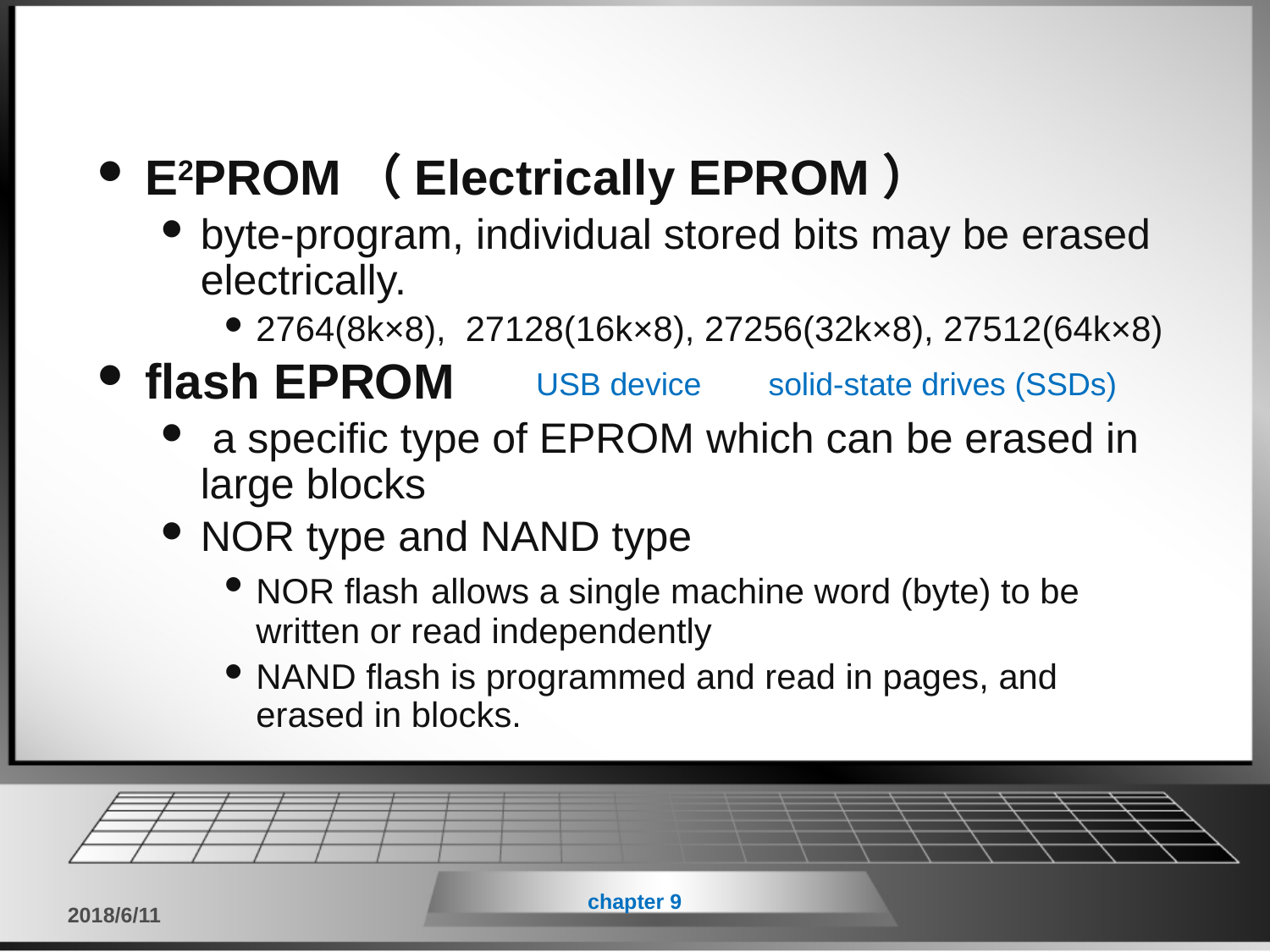

#
E2PROM（Electrically EPROM）
byte-program, individual stored bits may be erased electrically.
2764(8k×8),  27128(16k×8), 27256(32k×8), 27512(64k×8)
flash EPROM
 a specific type of EPROM which can be erased in large blocks
NOR type and NAND type
NOR flash allows a single machine word (byte) to be written or read independently
NAND flash is programmed and read in pages, and erased in blocks.
USB device
solid-state drives (SSDs)
chapter 9
2018/6/11